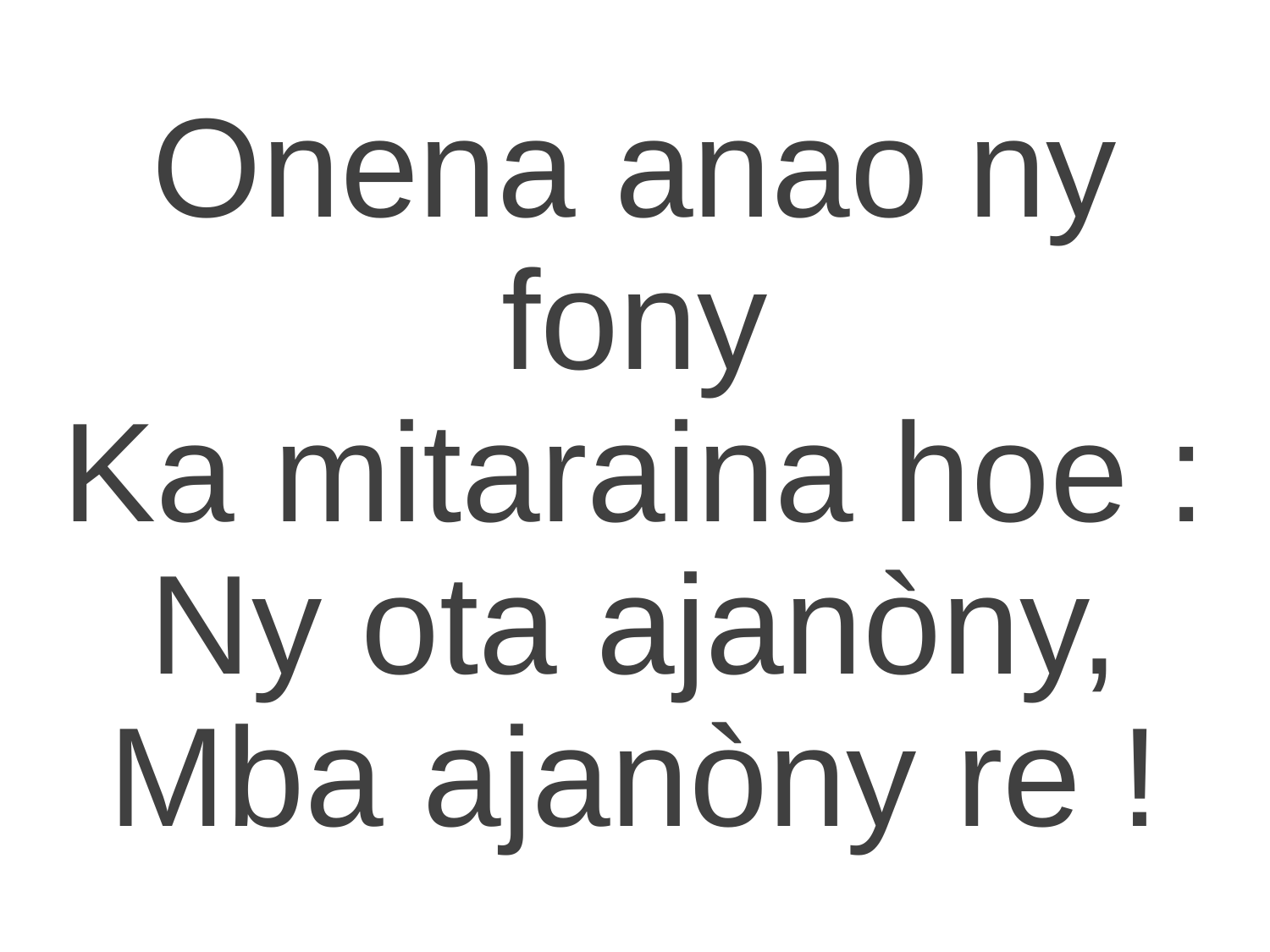

Onena anao ny fony
Ka mitaraina hoe :
Ny ota ajanòny,
Mba ajanòny re !